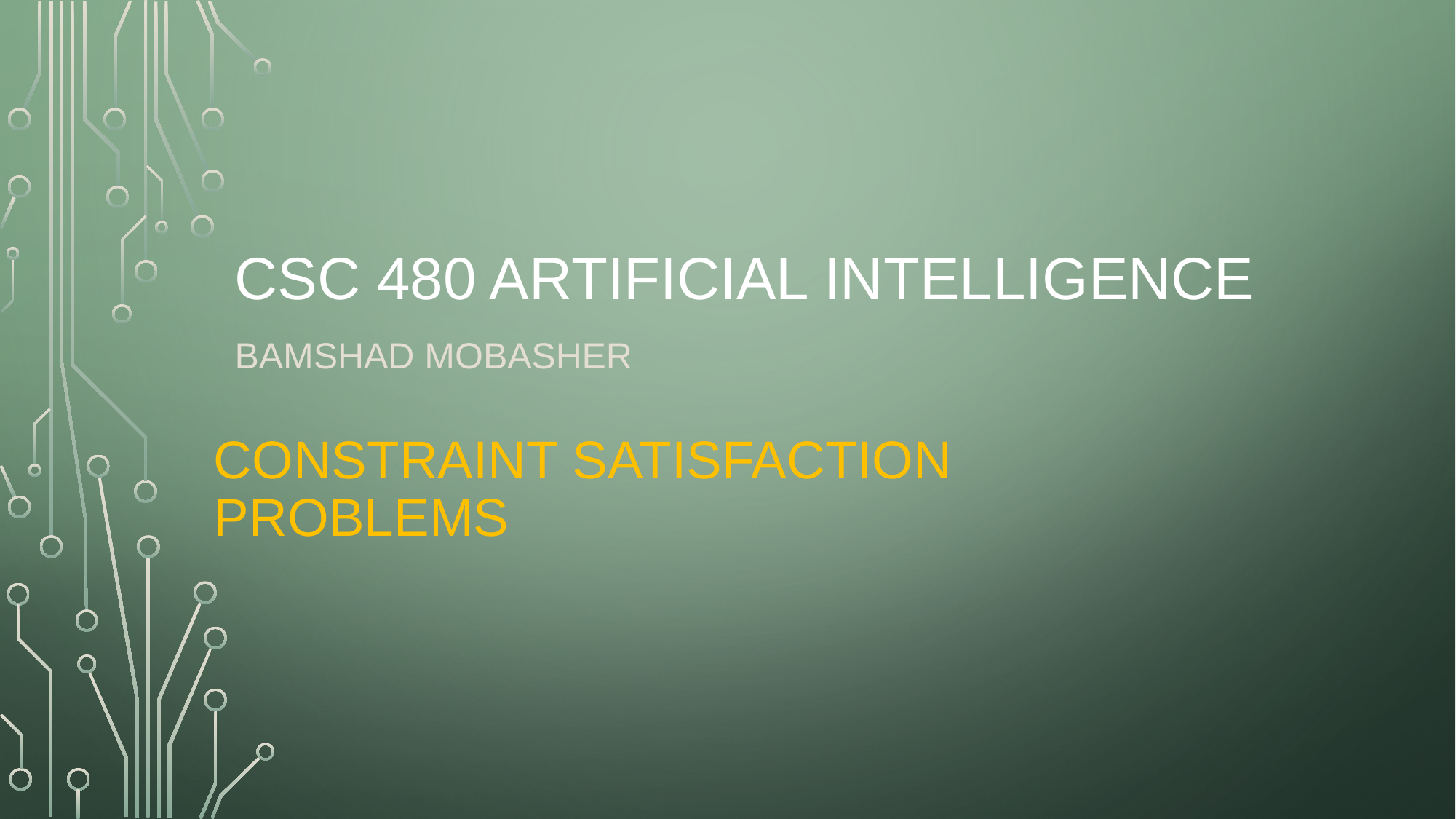

# CSC 480 Artificial Intelligence
Bamshad Mobasher
Constraint Satisfaction Problems